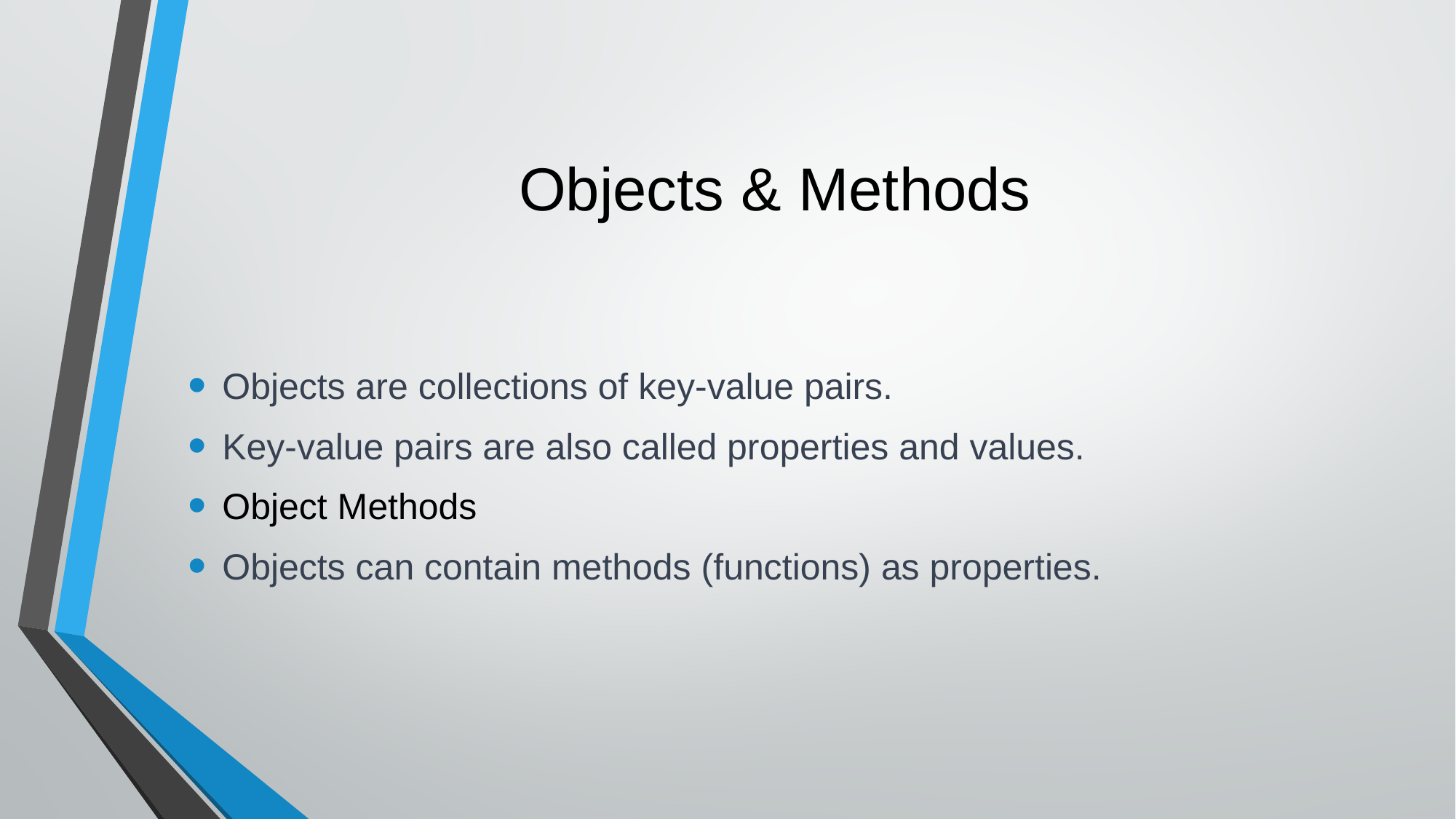

# Objects & Methods
Objects are collections of key-value pairs.
Key-value pairs are also called properties and values.
Object Methods
Objects can contain methods (functions) as properties.